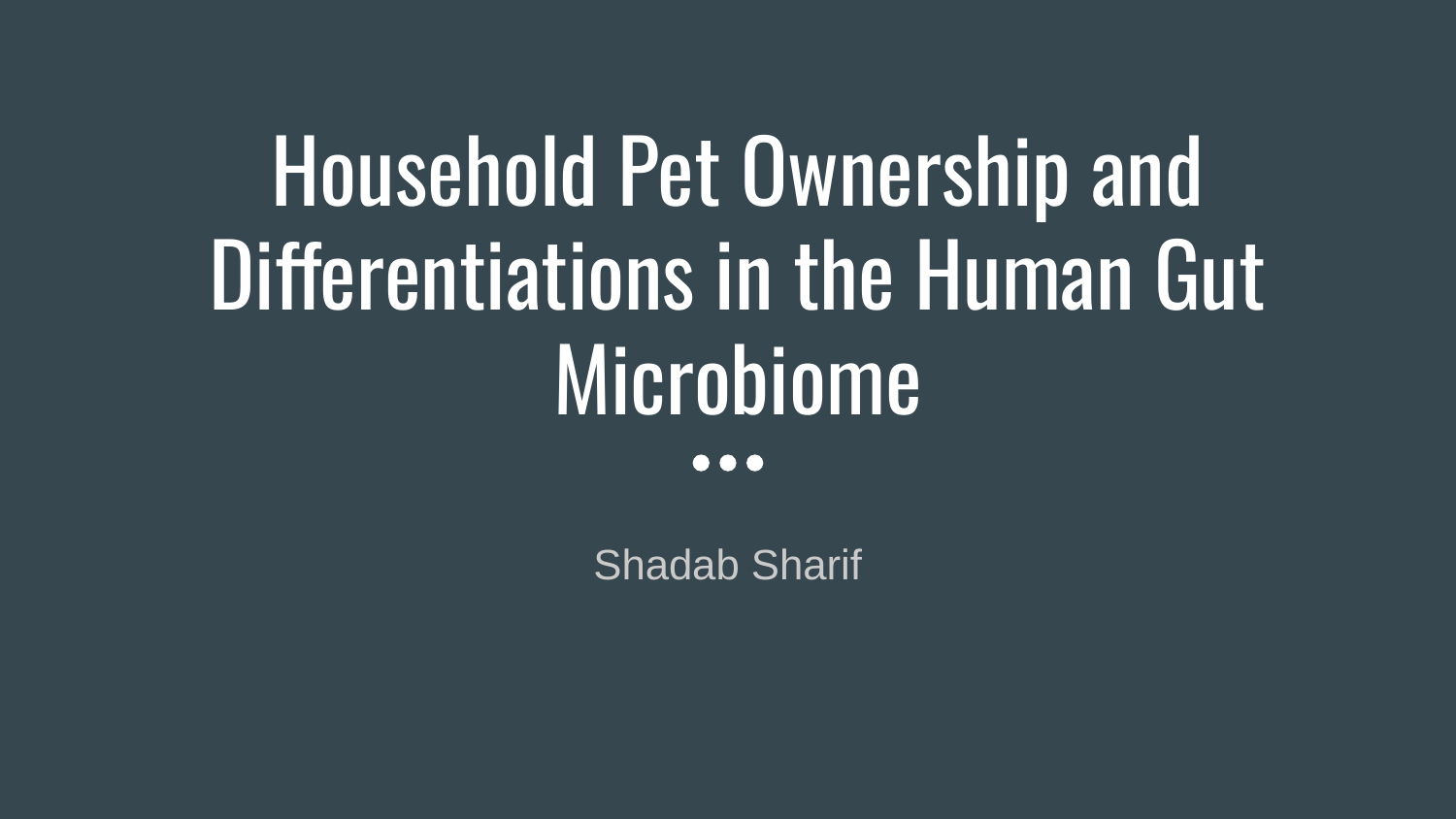

# Household Pet Ownership and Differentiations in the Human Gut Microbiome
Shadab Sharif